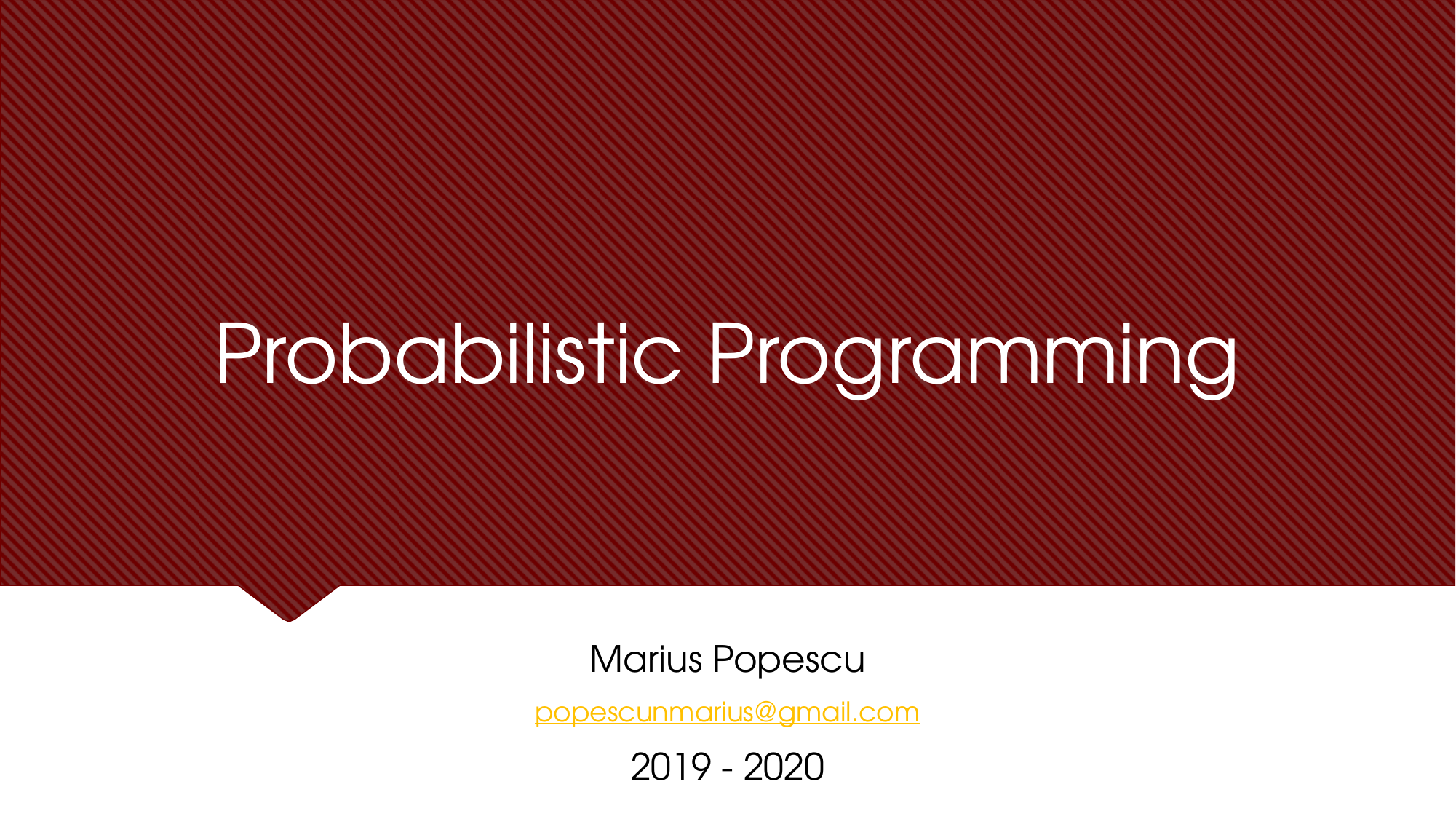

# Probabilistic Programming
Marius Popescu
popescunmarius@gmail.com
2019 - 2020